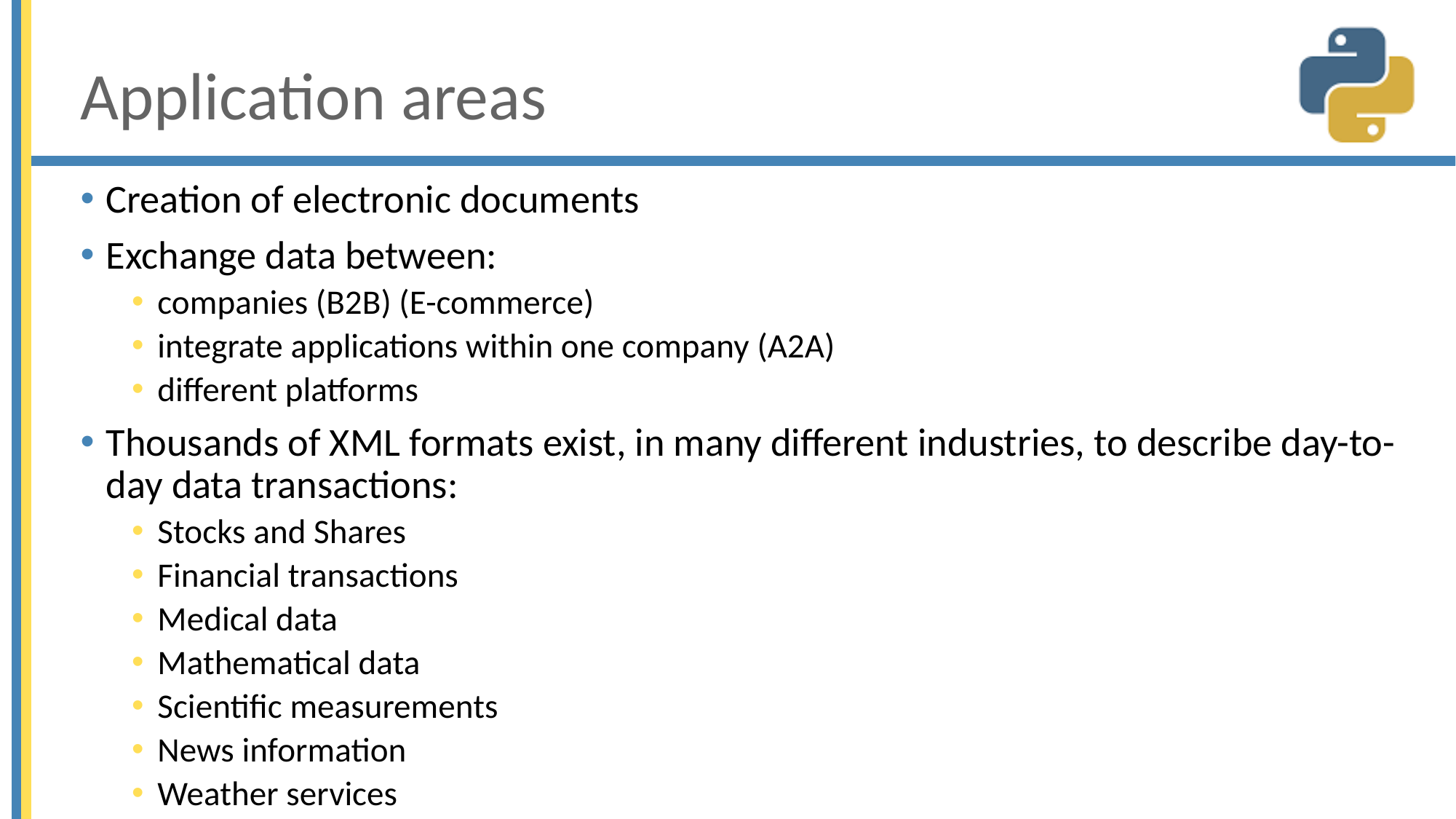

# Application areas
Creation of electronic documents
Exchange data between:
companies (B2B) (E-commerce)
integrate applications within one company (A2A)
different platforms
Thousands of XML formats exist, in many different industries, to describe day-to-day data transactions:
Stocks and Shares
Financial transactions
Medical data
Mathematical data
Scientific measurements
News information
Weather services